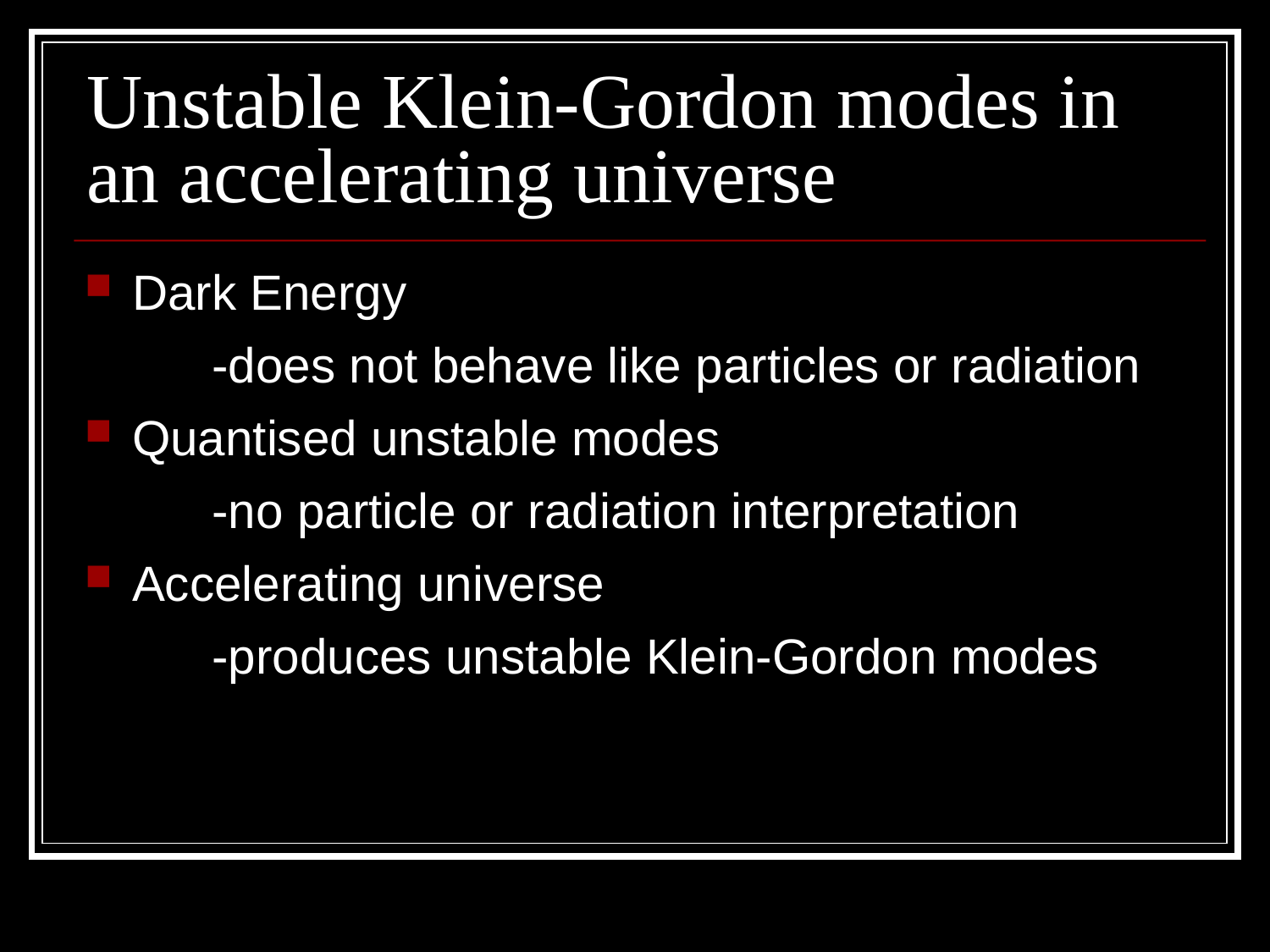

Unstable Klein-Gordon modes in an accelerating universe
Dark Energy
	-does not behave like particles or radiation
Quantised unstable modes
	-no particle or radiation interpretation
Accelerating universe
	-produces unstable Klein-Gordon modes